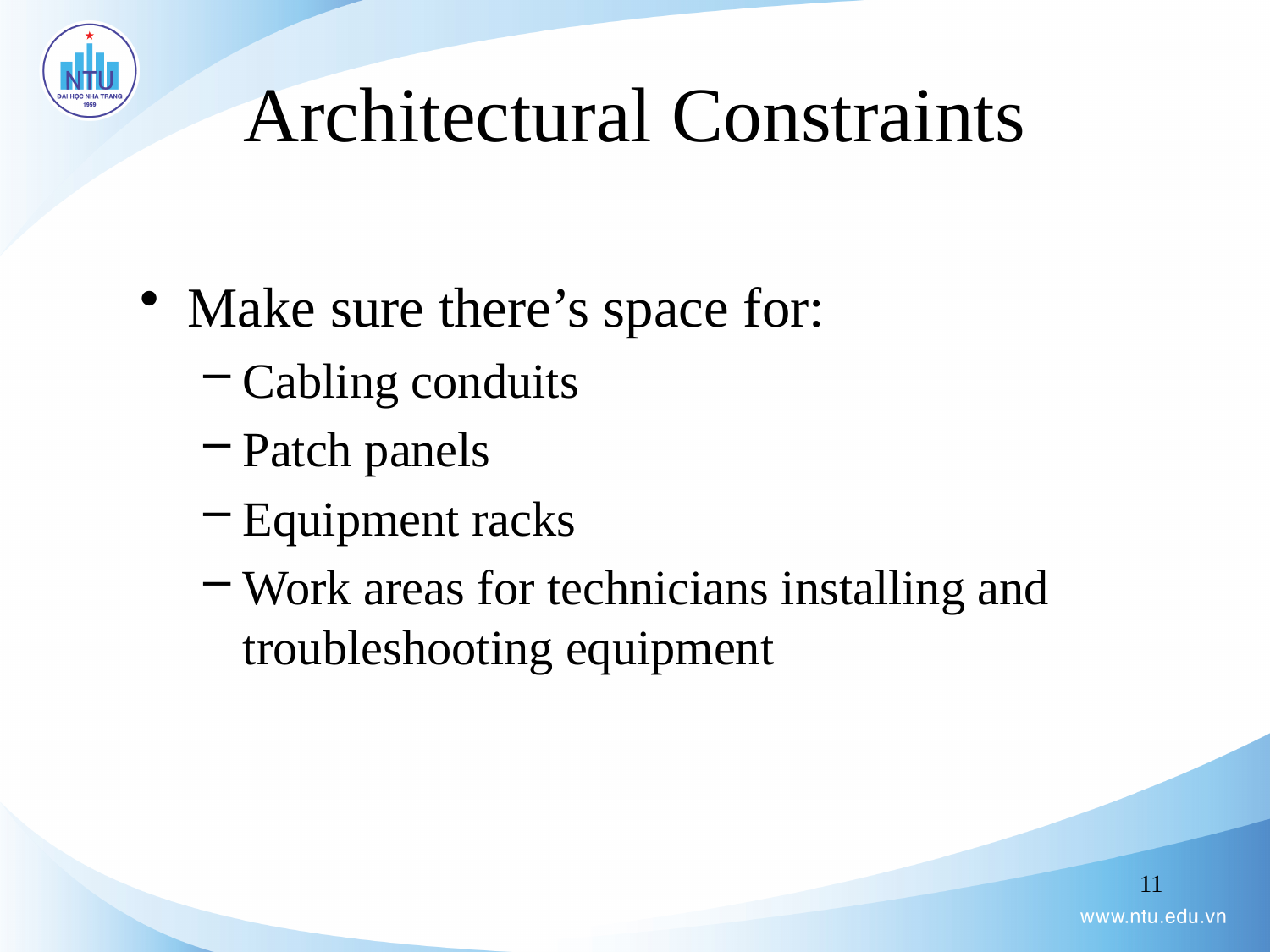

# Architectural Constraints
Make sure there’s space for:
Cabling conduits
Patch panels
Equipment racks
Work areas for technicians installing and troubleshooting equipment